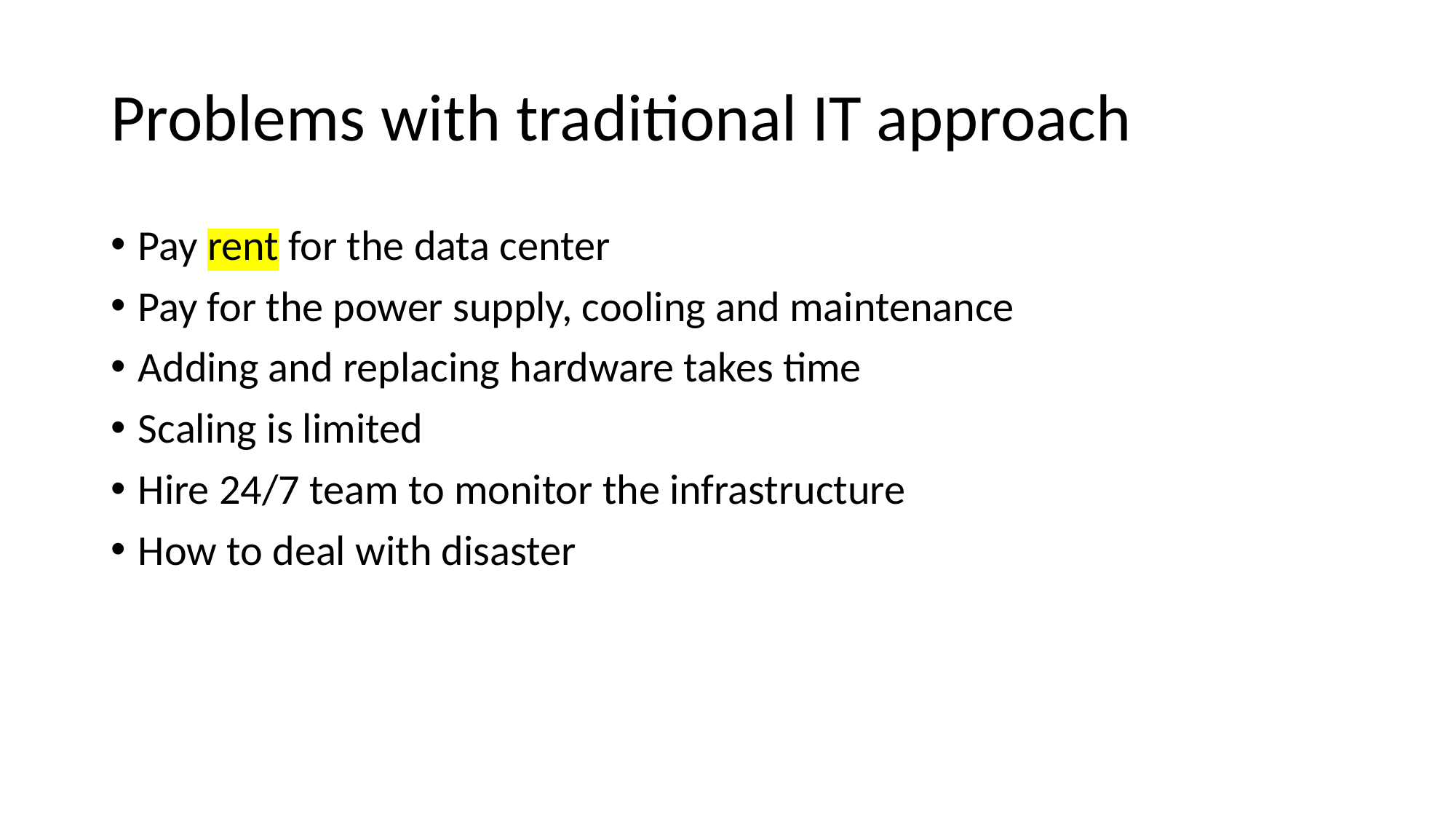

# Problems with traditional IT approach
Pay rent for the data center
Pay for the power supply, cooling and maintenance
Adding and replacing hardware takes time
Scaling is limited
Hire 24/7 team to monitor the infrastructure
How to deal with disaster